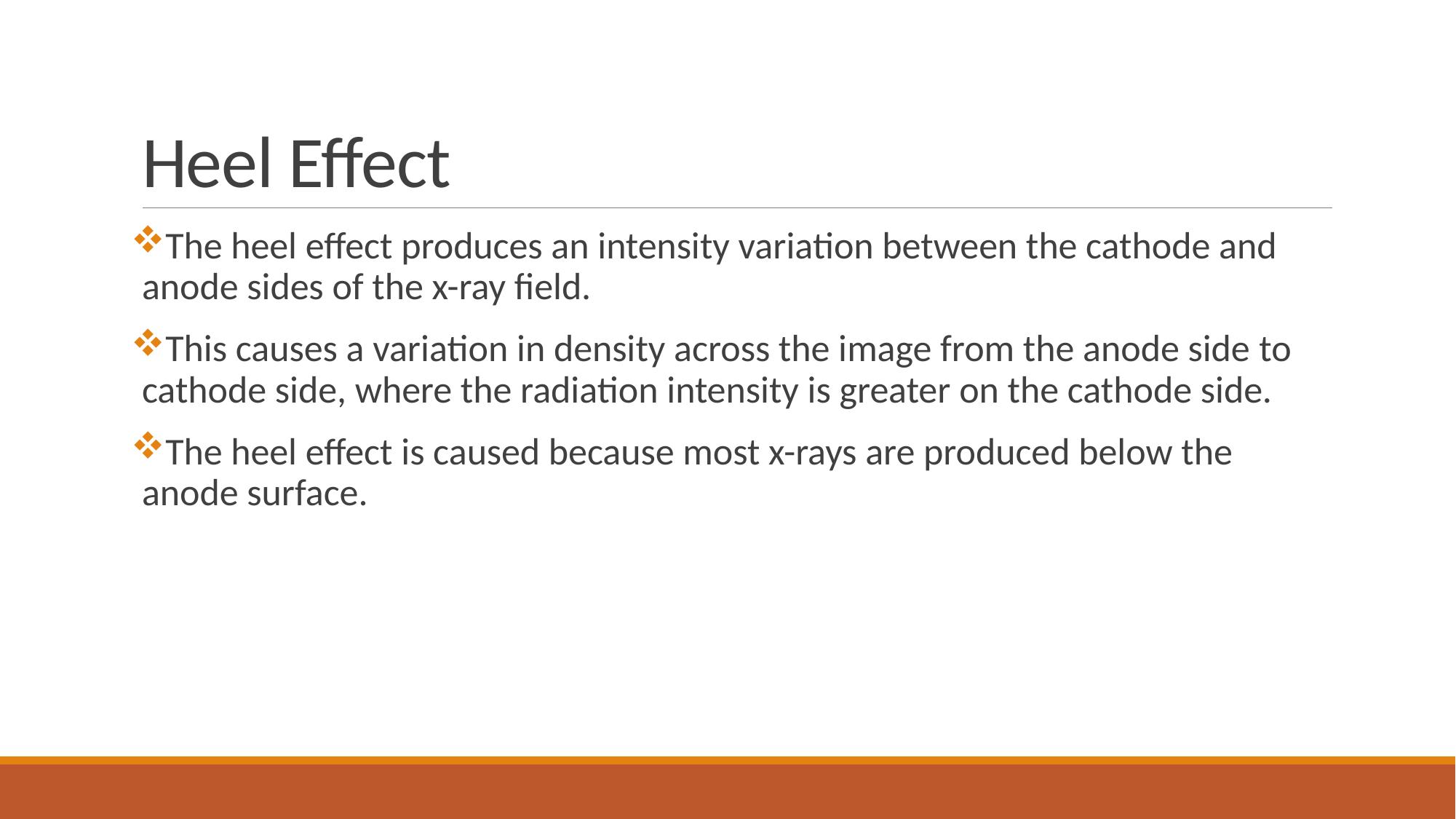

# Heel Effect
The heel effect produces an intensity variation between the cathode and anode sides of the x-ray field.
This causes a variation in density across the image from the anode side to cathode side, where the radiation intensity is greater on the cathode side.
The heel effect is caused because most x-rays are produced below the anode surface.